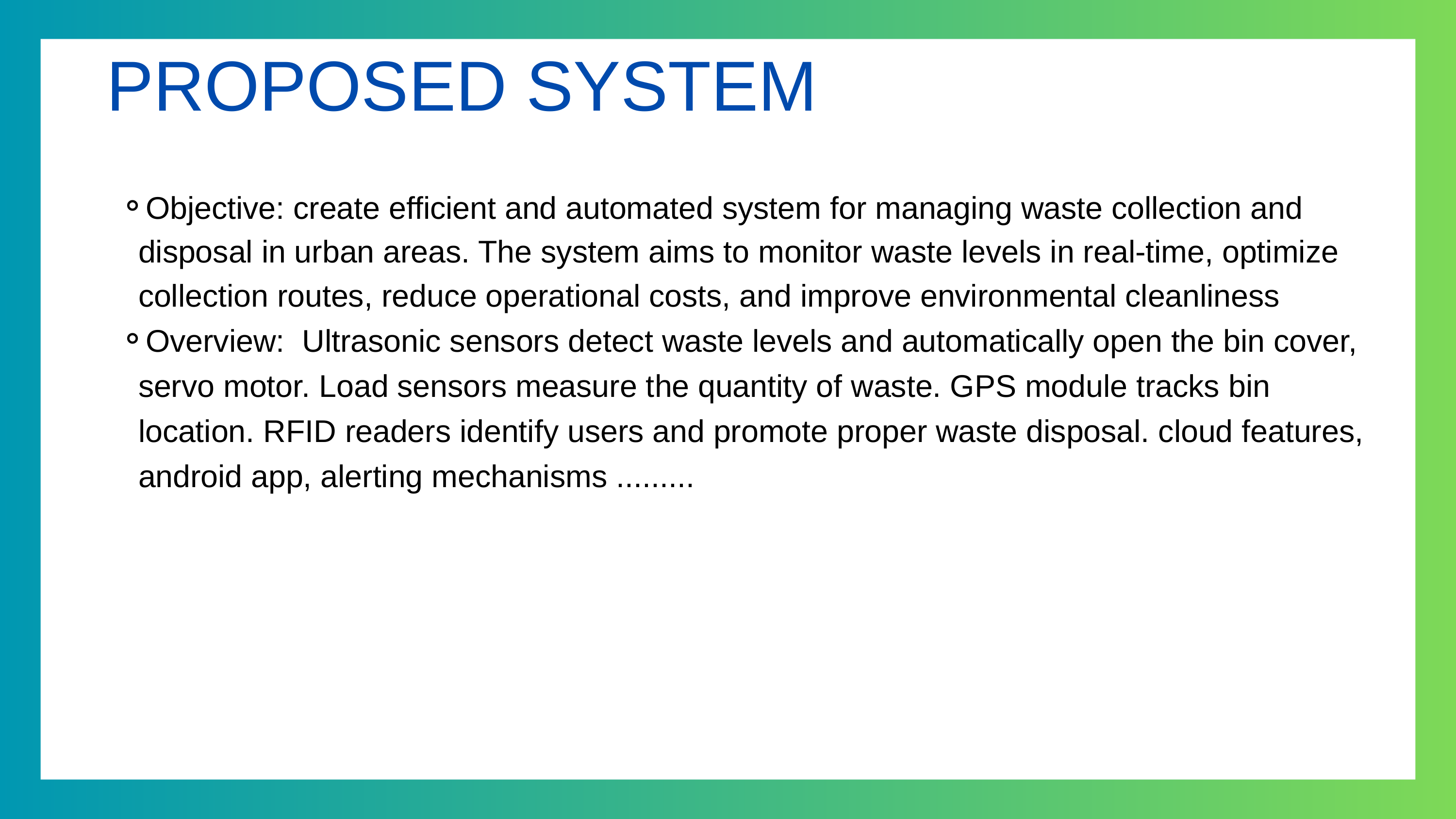

PROPOSED SYSTEM
Objective: create efficient and automated system for managing waste collection and disposal in urban areas. The system aims to monitor waste levels in real-time, optimize collection routes, reduce operational costs, and improve environmental cleanliness
Overview:  Ultrasonic sensors detect waste levels and automatically open the bin cover, servo motor. Load sensors measure the quantity of waste. GPS module tracks bin location. RFID readers identify users and promote proper waste disposal. cloud features, android app, alerting mechanisms .........